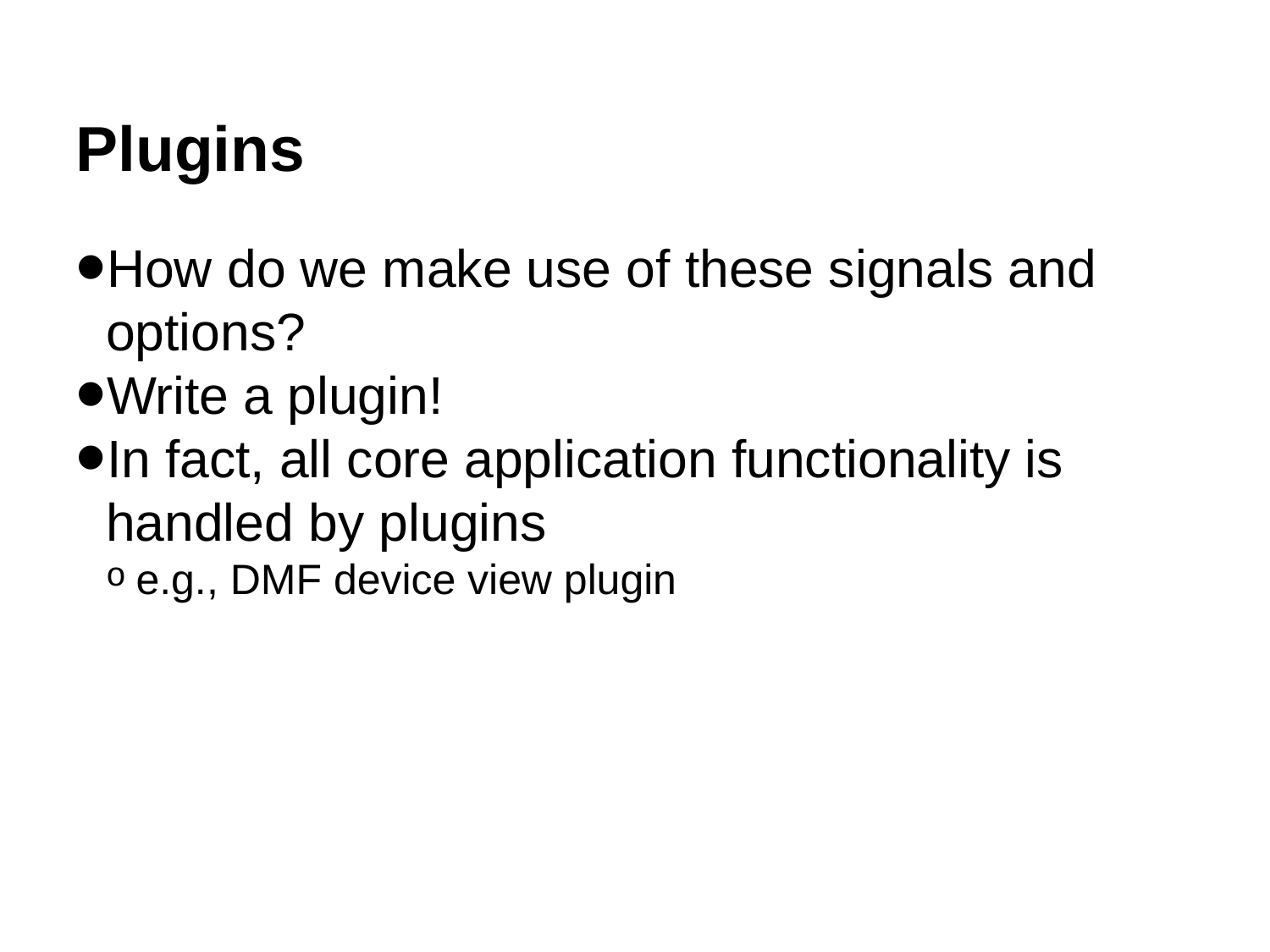

Plugins
How do we make use of these signals and options?
Write a plugin!
In fact, all core application functionality is handled by plugins
e.g., DMF device view plugin